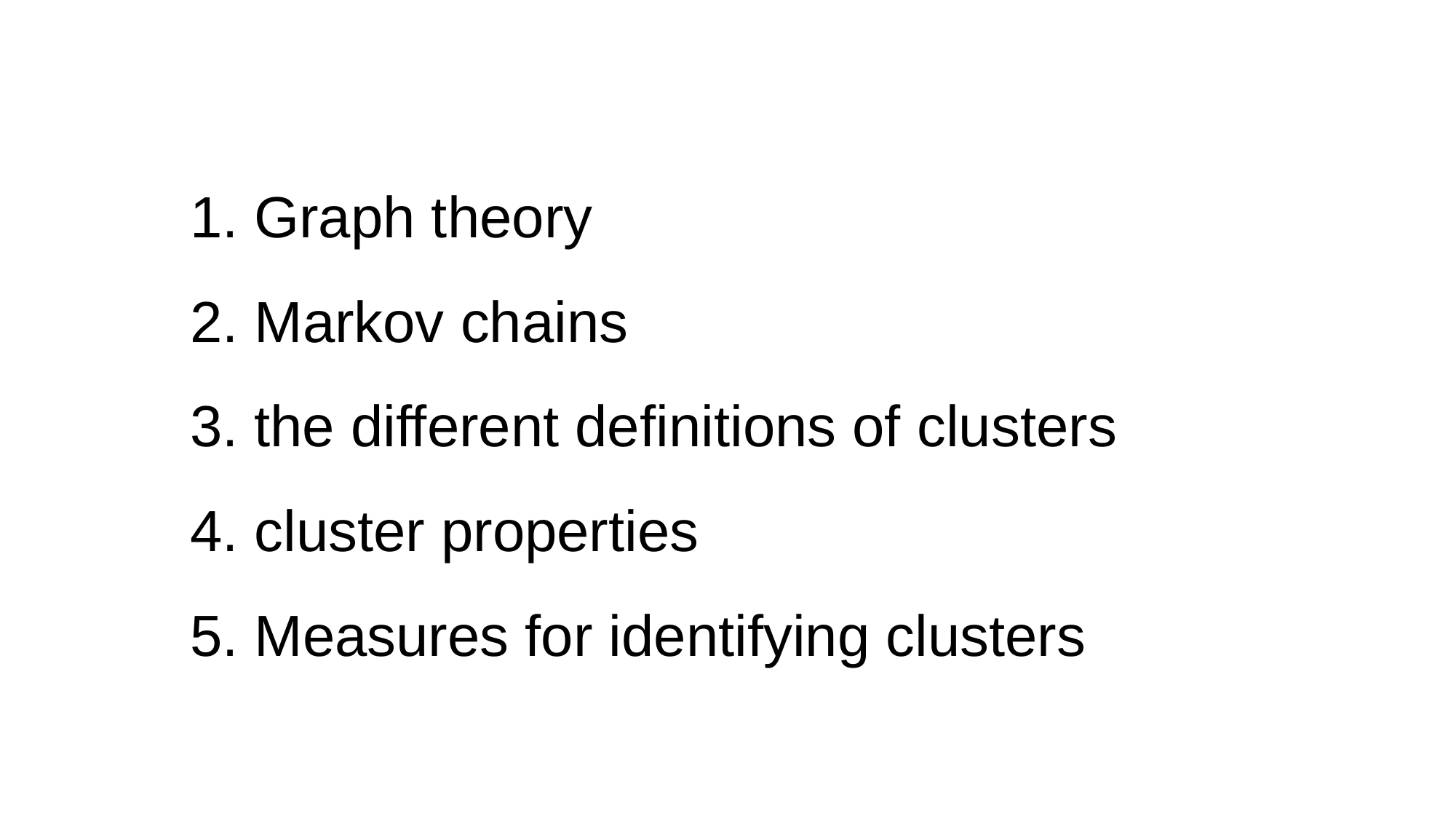

# 1. Graph theory 2. Markov chains 3. the different definitions of clusters 4. cluster properties 5. Measures for identifying clusters